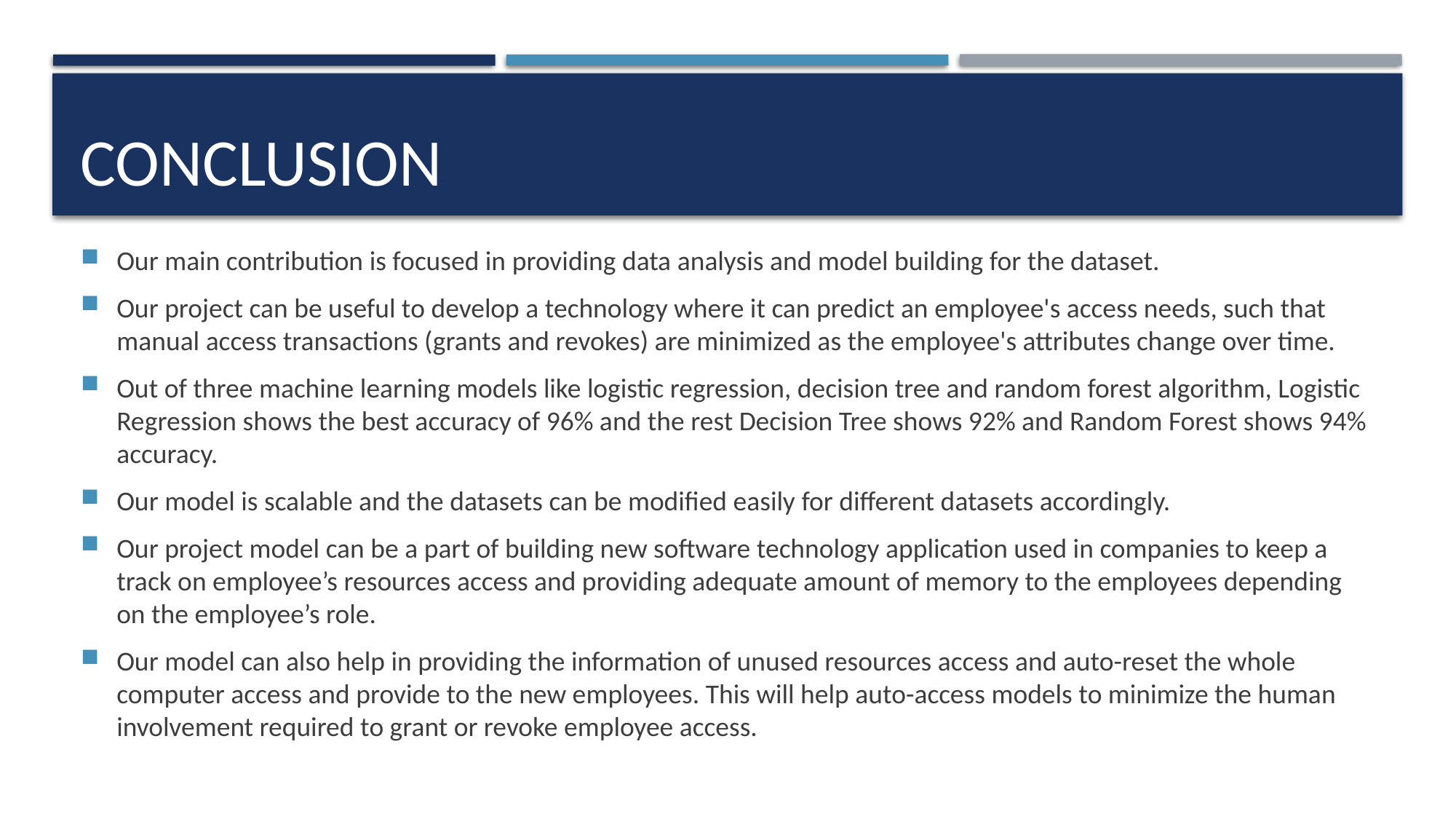

# conclusion
Our main contribution is focused in providing data analysis and model building for the dataset.
Our project can be useful to develop a technology where it can predict an employee's access needs, such that manual access transactions (grants and revokes) are minimized as the employee's attributes change over time.
Out of three machine learning models like logistic regression, decision tree and random forest algorithm, Logistic Regression shows the best accuracy of 96% and the rest Decision Tree shows 92% and Random Forest shows 94% accuracy.
Our model is scalable and the datasets can be modified easily for different datasets accordingly.
Our project model can be a part of building new software technology application used in companies to keep a track on employee’s resources access and providing adequate amount of memory to the employees depending on the employee’s role.
Our model can also help in providing the information of unused resources access and auto-reset the whole computer access and provide to the new employees. This will help auto-access models to minimize the human involvement required to grant or revoke employee access.